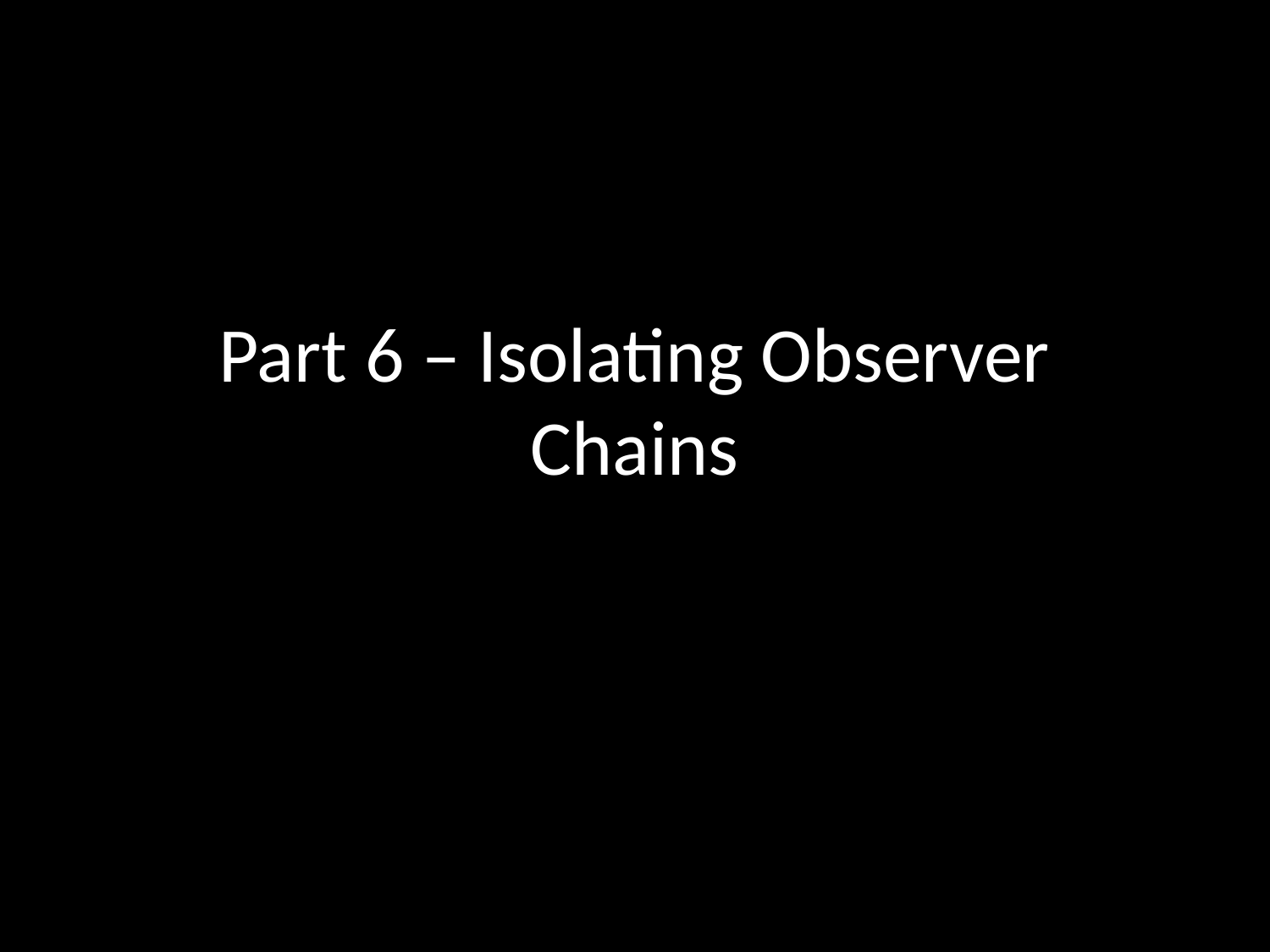

# Part 6 – Isolating Observer Chains